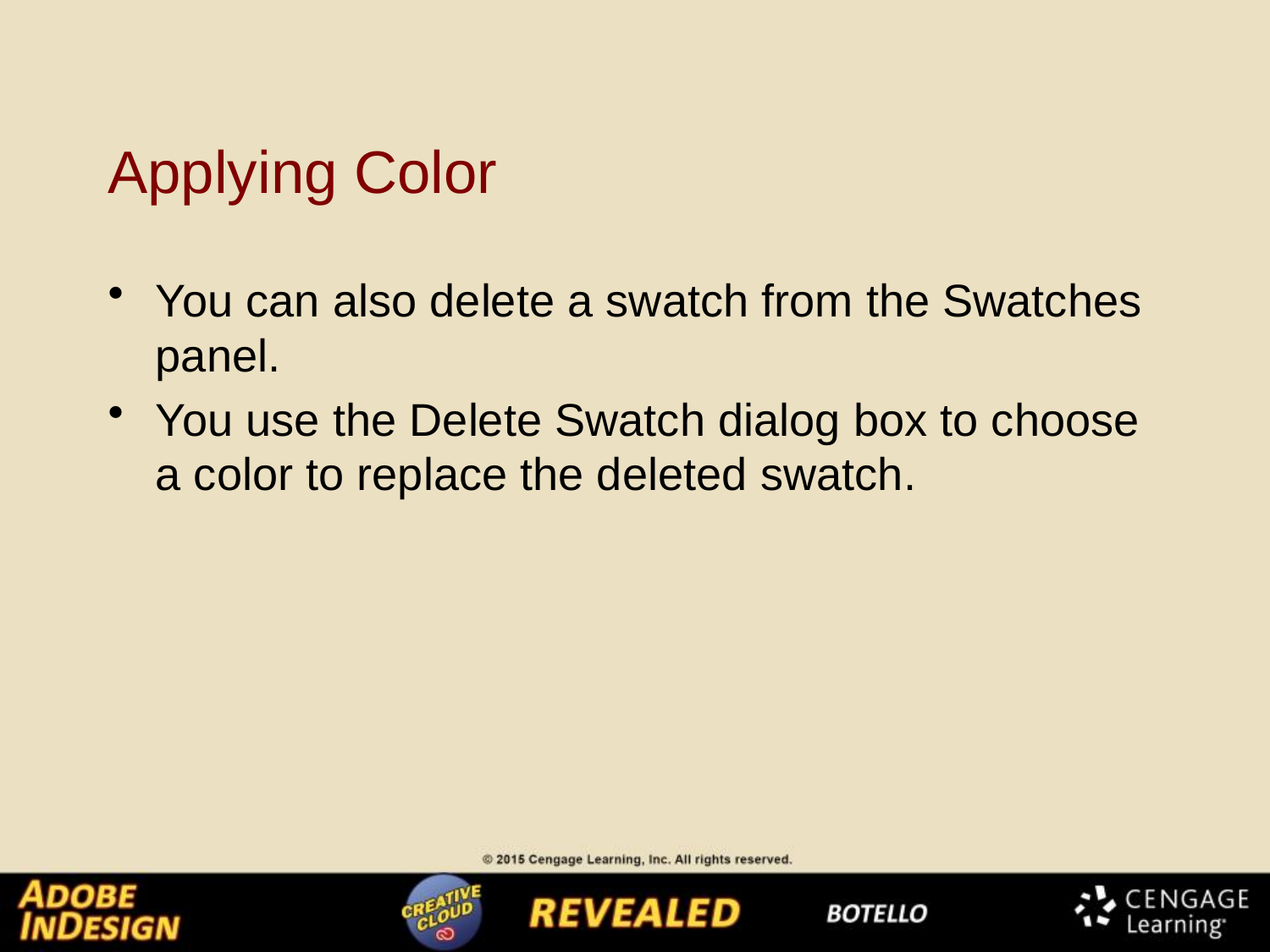

# Applying Color
You can also delete a swatch from the Swatches panel.
You use the Delete Swatch dialog box to choose a color to replace the deleted swatch.